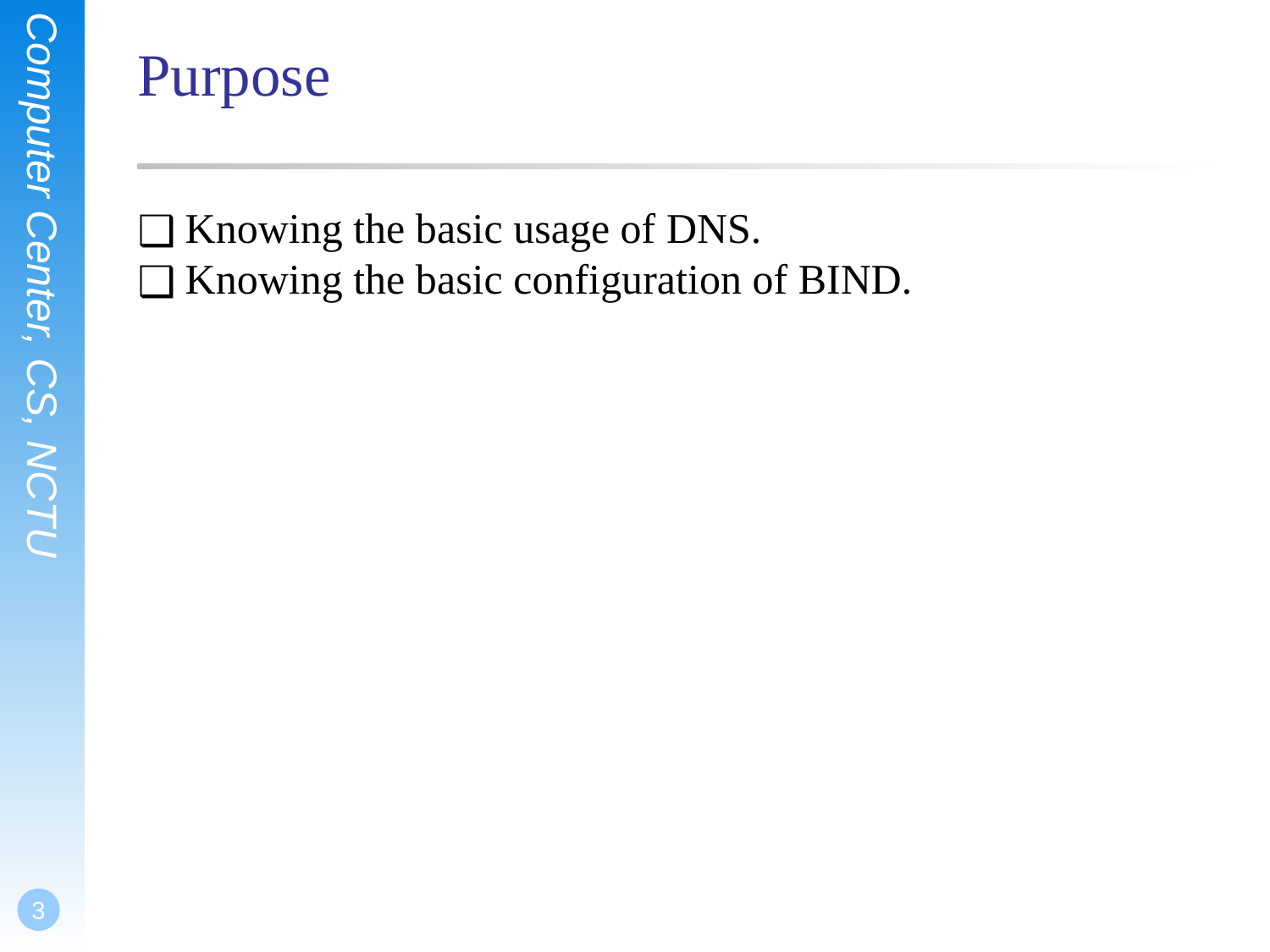

# Purpose
Knowing the basic usage of DNS.
Knowing the basic configuration of BIND.